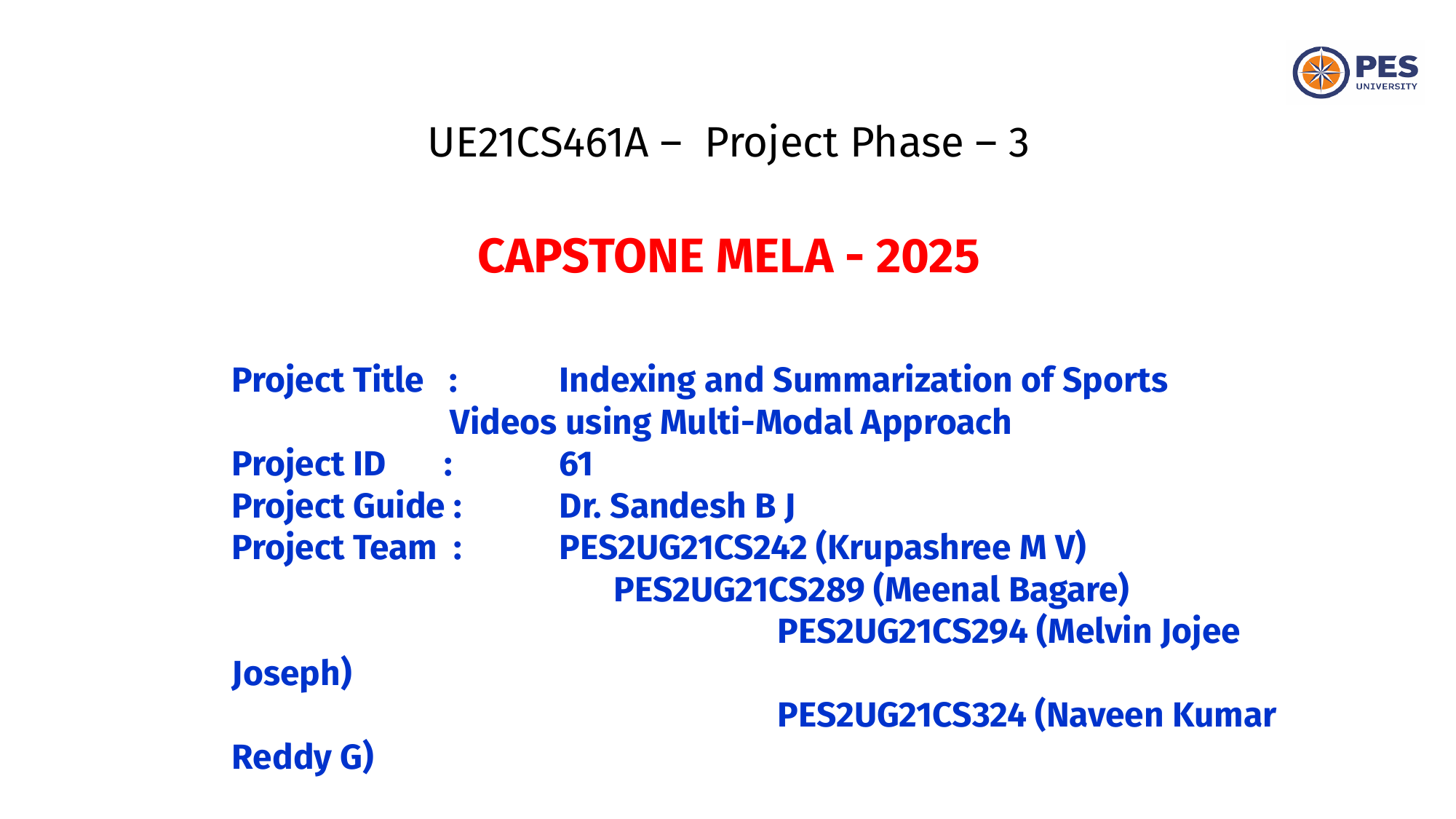

UE21CS461A –  Project Phase – 3

CAPSTONE MELA - 2025
Project Title   : 	Indexing and Summarization of Sports
                         	Videos using Multi-Modal Approach
Project ID       : 	61
Project Guide : 	Dr. Sandesh B J
Project Team  : 	PES2UG21CS242 (Krupashree M V)
     		PES2UG21CS289 (Meenal Bagare)
			     		PES2UG21CS294 (Melvin Jojee Joseph)
			     		PES2UG21CS324 (Naveen Kumar Reddy G)